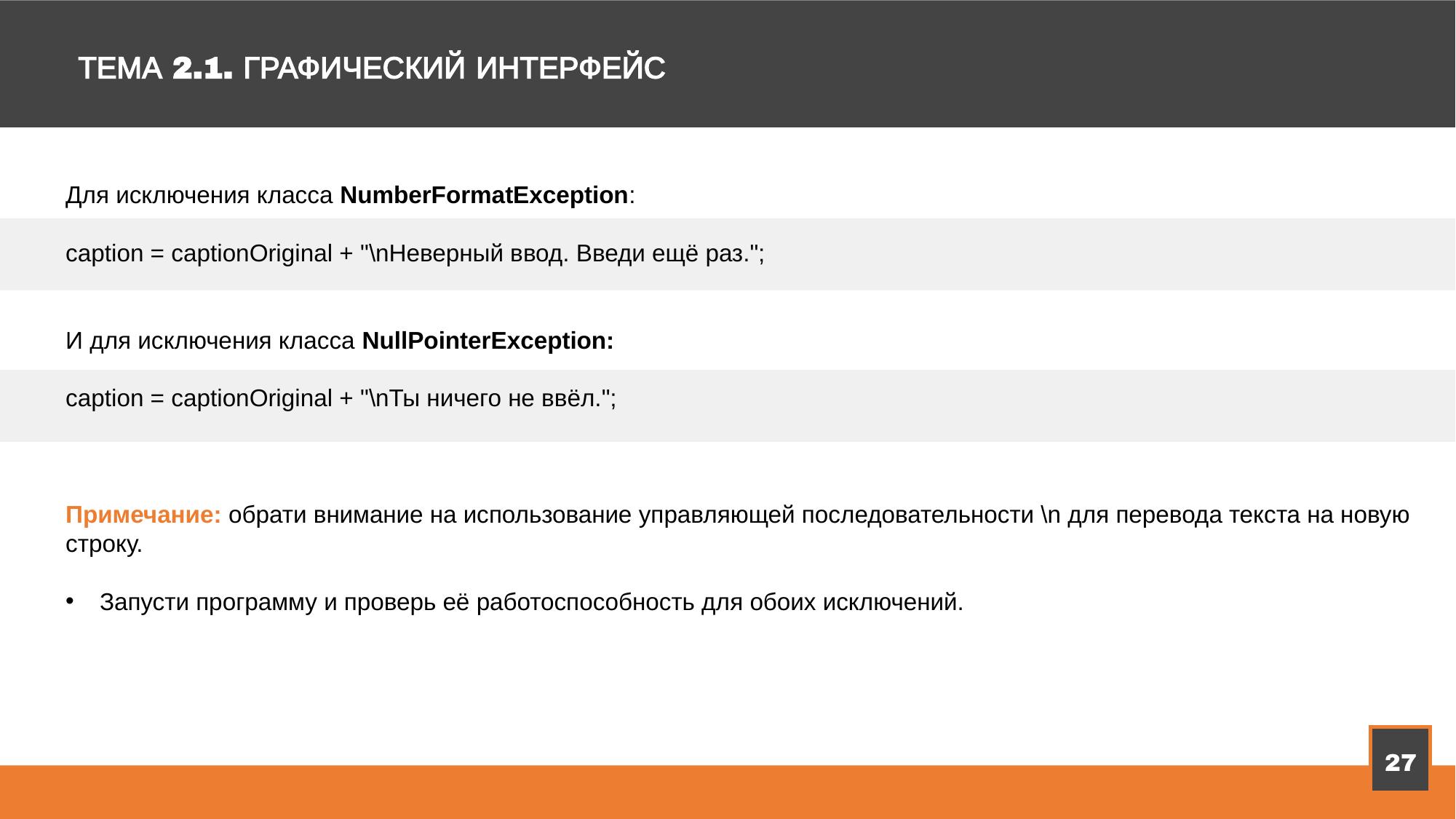

ТЕМА 2.1. ГРАФИЧЕСКИЙ ИНТЕРФЕЙС
Для исключения класса NumberFormatException:

caption = captionOriginal + "\nНеверный ввод. Введи ещё раз.";

И для исключения класса NullPointerException:

caption = captionOriginal + "\nТы ничего не ввёл.";

Примечание: обрати внимание на использование управляющей последовательности \n для перевода текста на новую строку.

Запусти программу и проверь её работоспособность для обоих исключений.

27